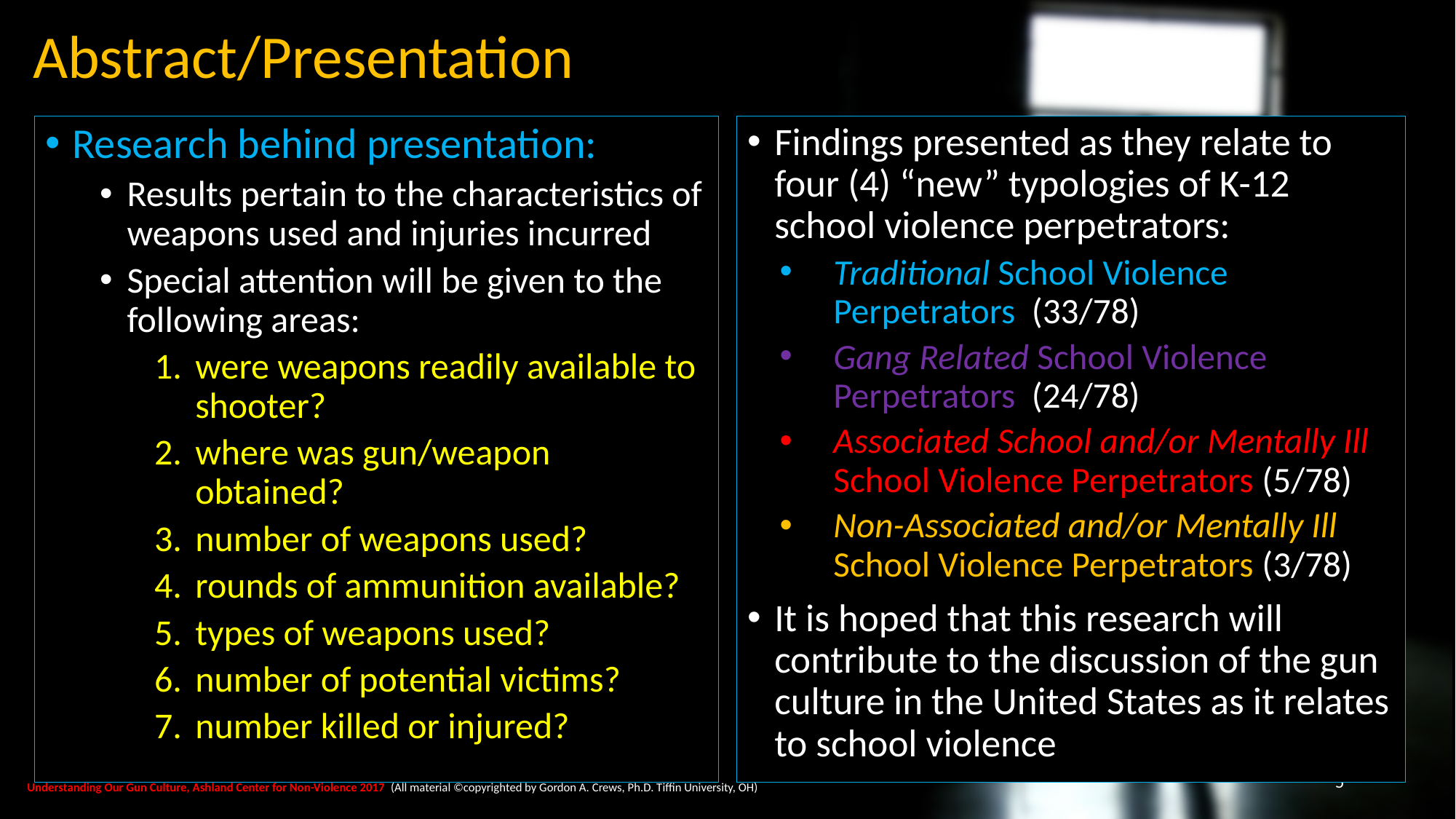

# Abstract/Presentation
Research behind presentation:
Results pertain to the characteristics of weapons used and injuries incurred
Special attention will be given to the following areas:
were weapons readily available to shooter?
where was gun/weapon obtained?
number of weapons used?
rounds of ammunition available?
types of weapons used?
number of potential victims?
number killed or injured?
Findings presented as they relate to four (4) “new” typologies of K-12 school violence perpetrators:
Traditional School Violence Perpetrators  (33/78)
Gang Related School Violence Perpetrators  (24/78)
Associated School and/or Mentally Ill School Violence Perpetrators (5/78)
Non-Associated and/or Mentally Ill School Violence Perpetrators (3/78)
It is hoped that this research will contribute to the discussion of the gun culture in the United States as it relates to school violence

5
Understanding Our Gun Culture, Ashland Center for Non-Violence 2017  (All material ©copyrighted by Gordon A. Crews, Ph.D. Tiffin University, OH)